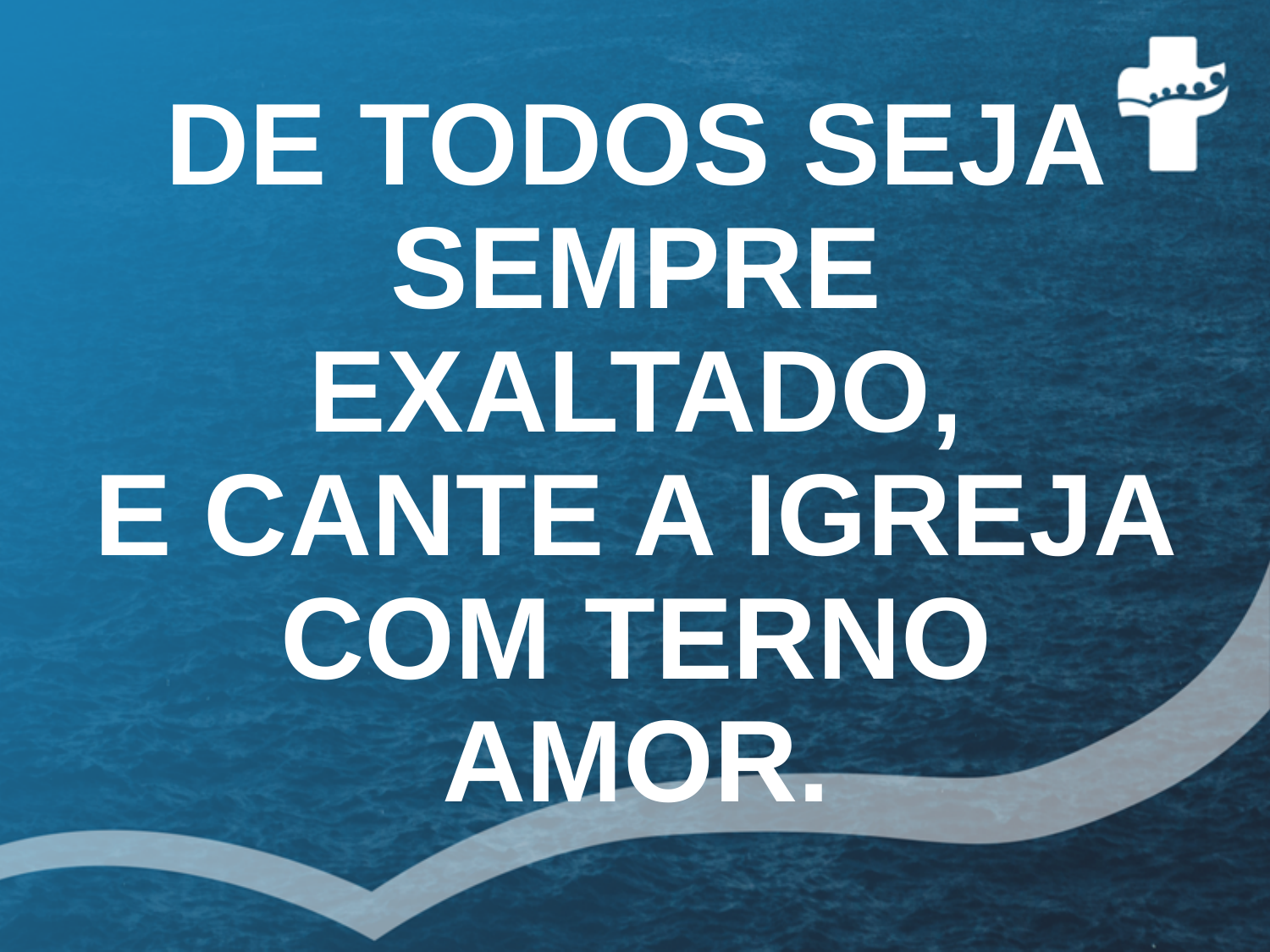

# DE TODOS SEJA SEMPRE EXALTADO, E CANTE A IGREJA COM TERNO AMOR.